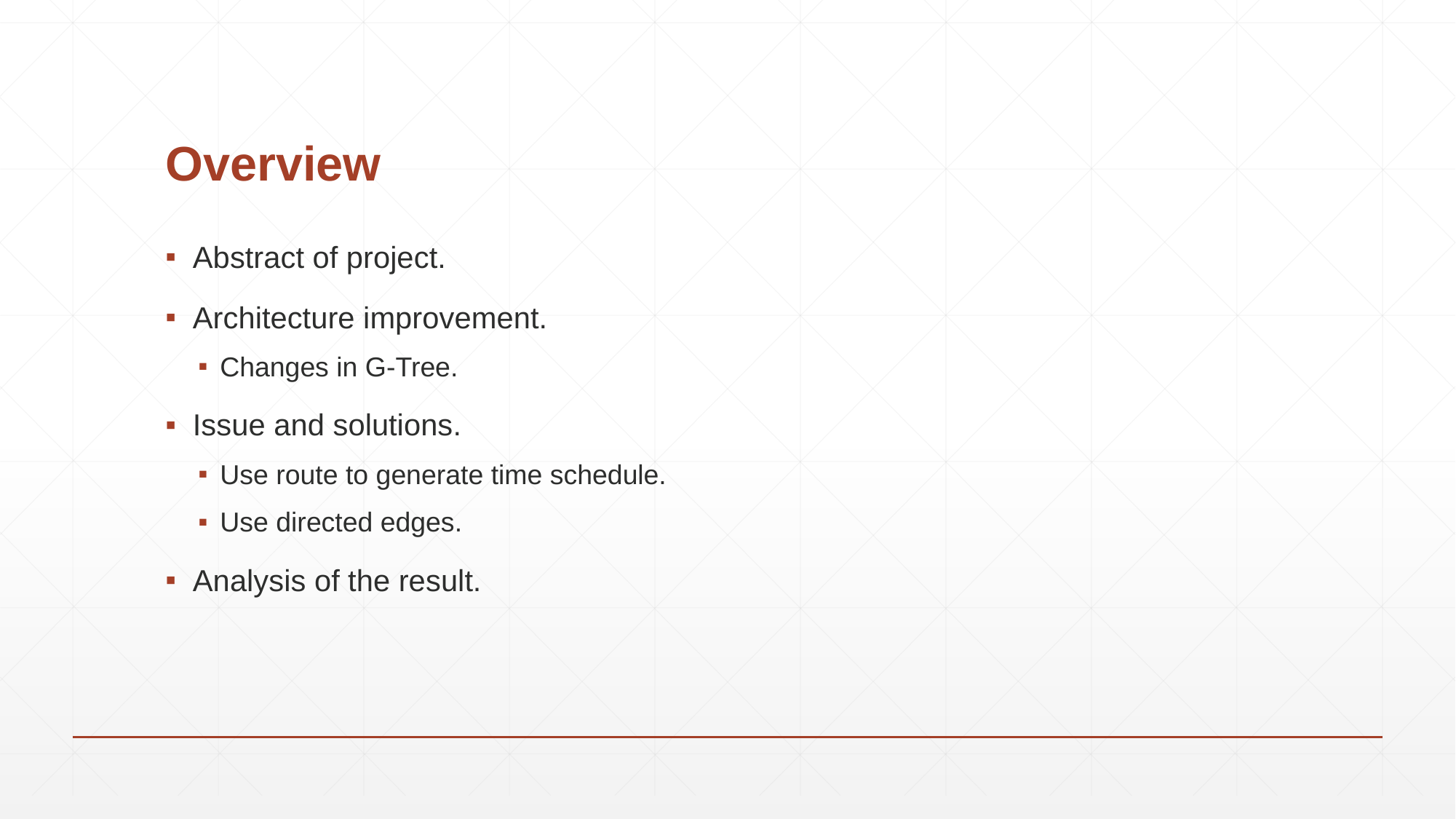

# Overview
Abstract of project.
Architecture improvement.
Changes in G-Tree.
Issue and solutions.
Use route to generate time schedule.
Use directed edges.
Analysis of the result.